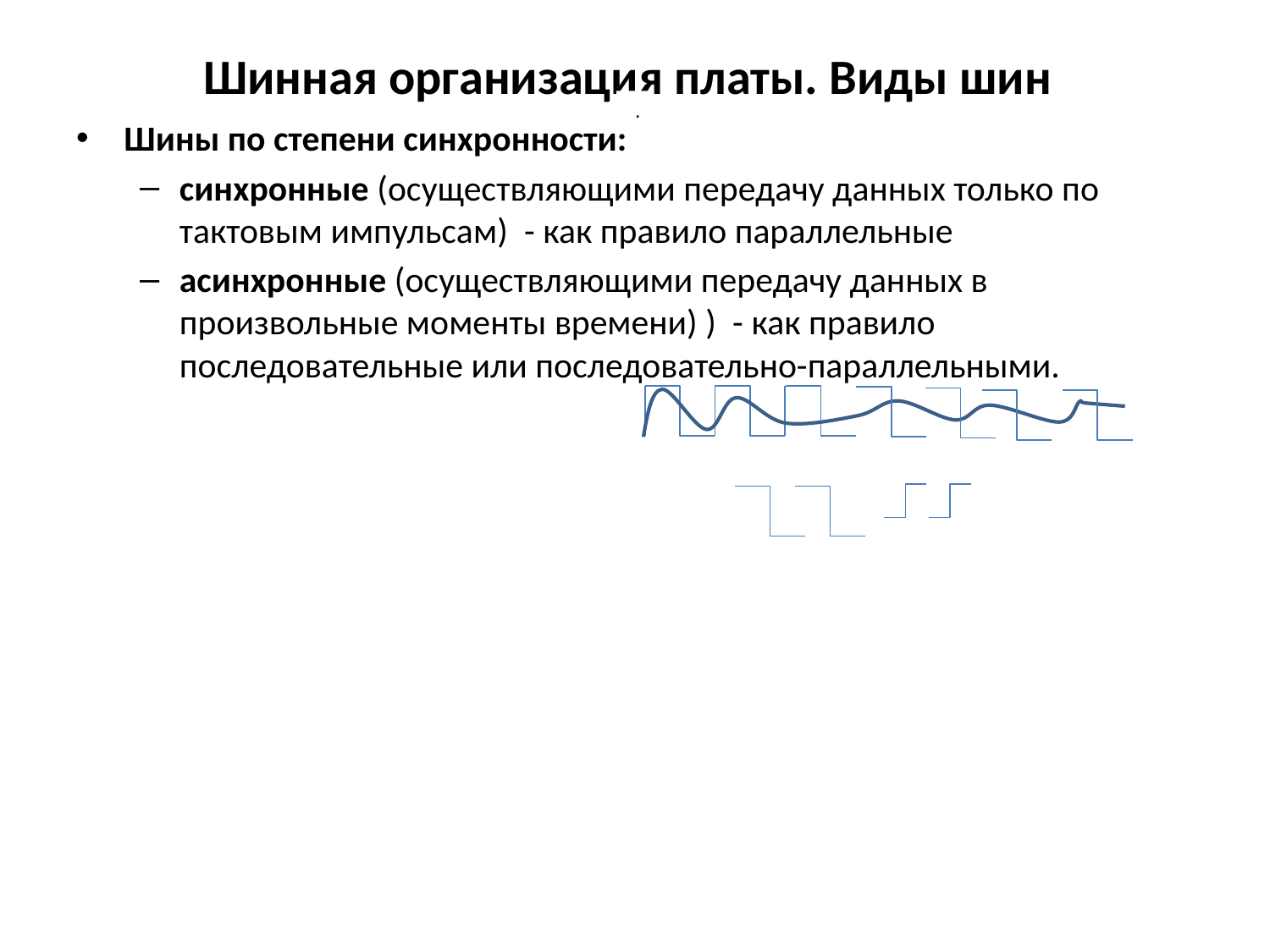

# Шинная организация платы. Виды шин
 .
Шины по степени синхронности:
синхронные (осуществляющими передачу данных только по тактовым импульсам)  - как правило параллельные
асинхронные (осуществляющими передачу данных в произвольные моменты времени) )  - как правило последовательные или последовательно-параллельными.